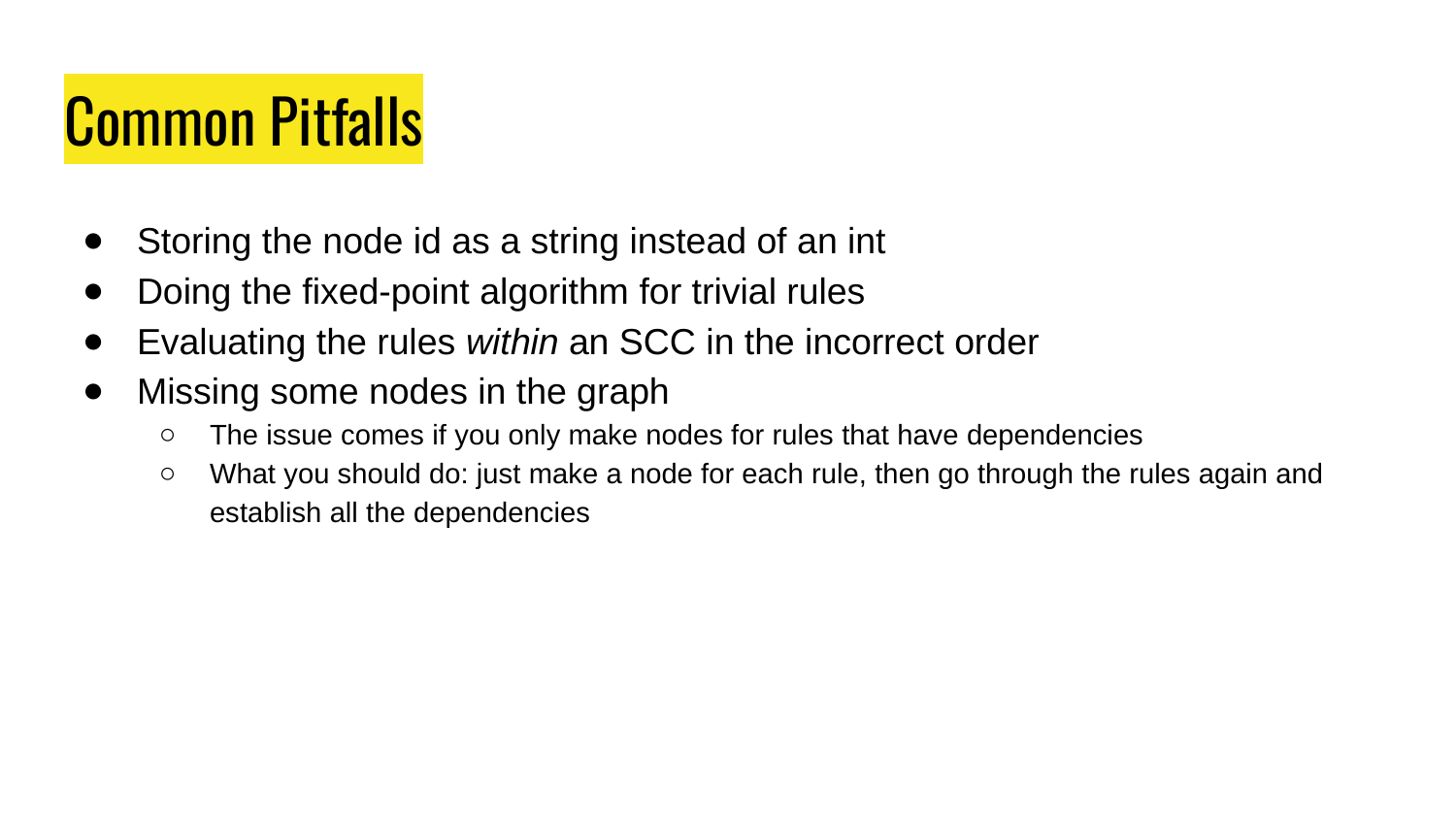

# Common Pitfalls
Storing the node id as a string instead of an int
Doing the fixed-point algorithm for trivial rules
Evaluating the rules within an SCC in the incorrect order
Missing some nodes in the graph
The issue comes if you only make nodes for rules that have dependencies
What you should do: just make a node for each rule, then go through the rules again and establish all the dependencies